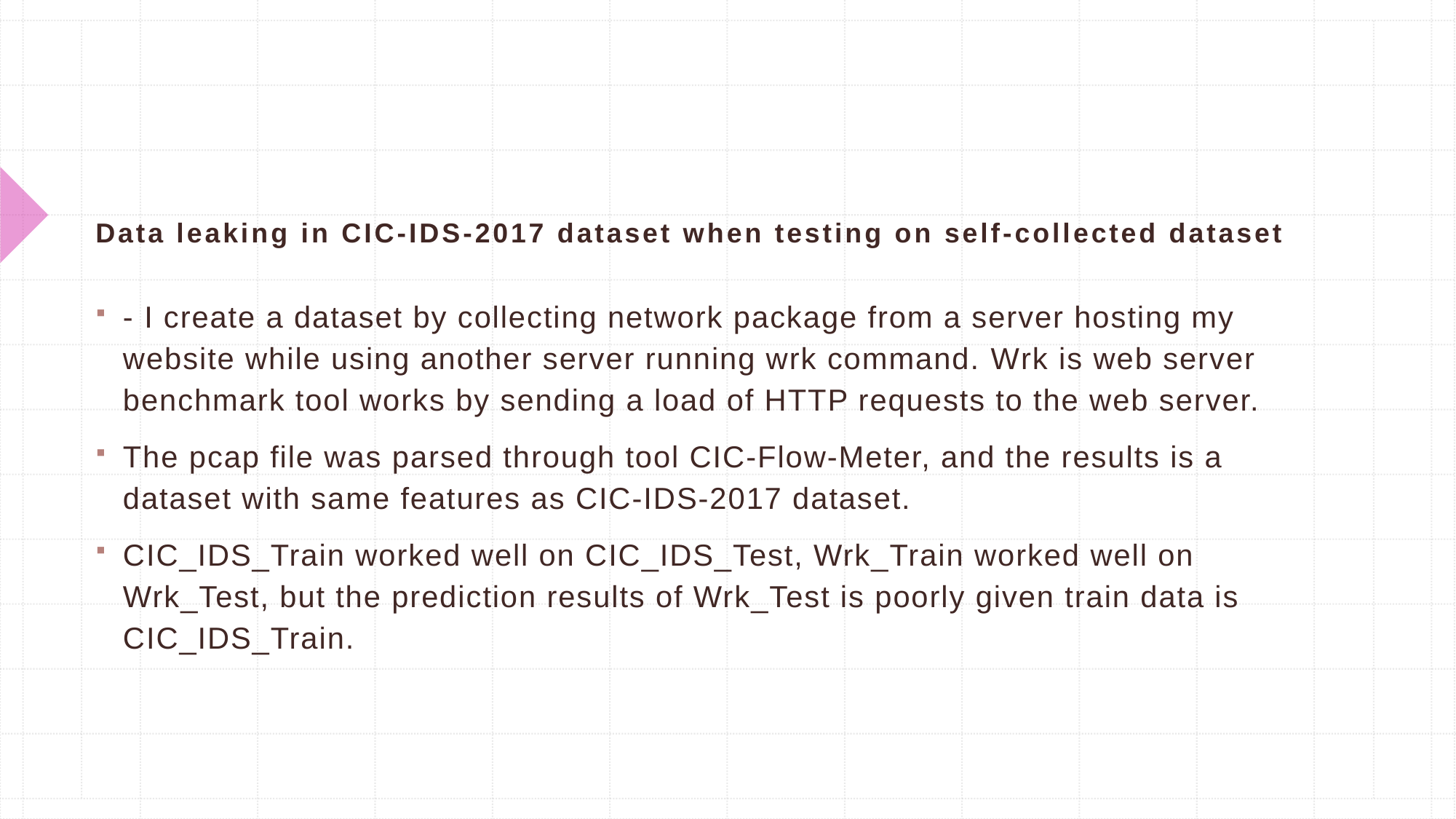

# Data leaking in CIC-IDS-2017 dataset when testing on self-collected dataset
- I create a dataset by collecting network package from a server hosting my website while using another server running wrk command. Wrk is web server benchmark tool works by sending a load of HTTP requests to the web server.
The pcap file was parsed through tool CIC-Flow-Meter, and the results is a dataset with same features as CIC-IDS-2017 dataset.
CIC_IDS_Train worked well on CIC_IDS_Test, Wrk_Train worked well on Wrk_Test, but the prediction results of Wrk_Test is poorly given train data is CIC_IDS_Train.